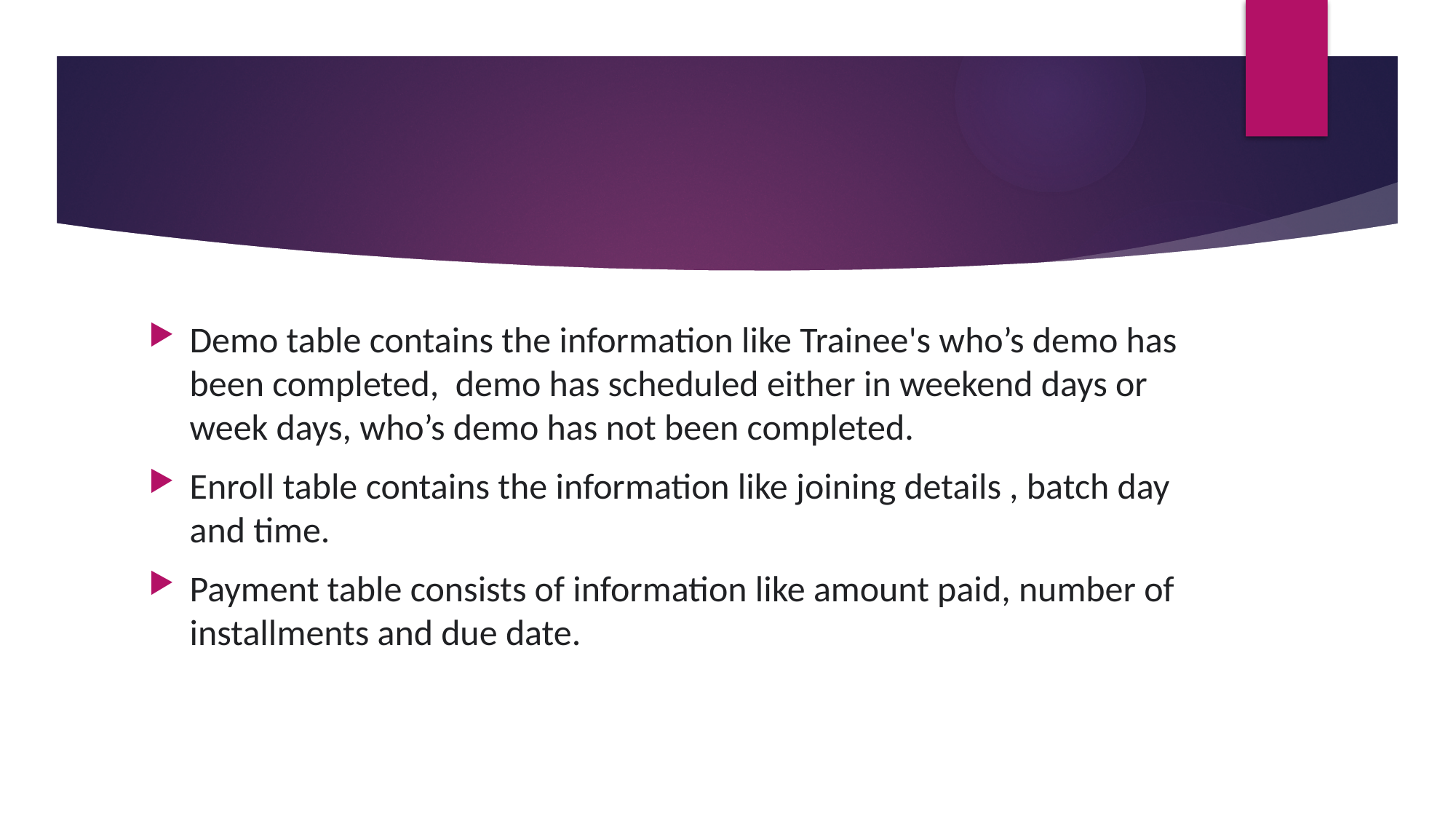

Demo table contains the information like Trainee's who’s demo has been completed,  demo has scheduled either in weekend days or week days, who’s demo has not been completed.
Enroll table contains the information like joining details , batch day and time.
Payment table consists of information like amount paid, number of installments and due date.